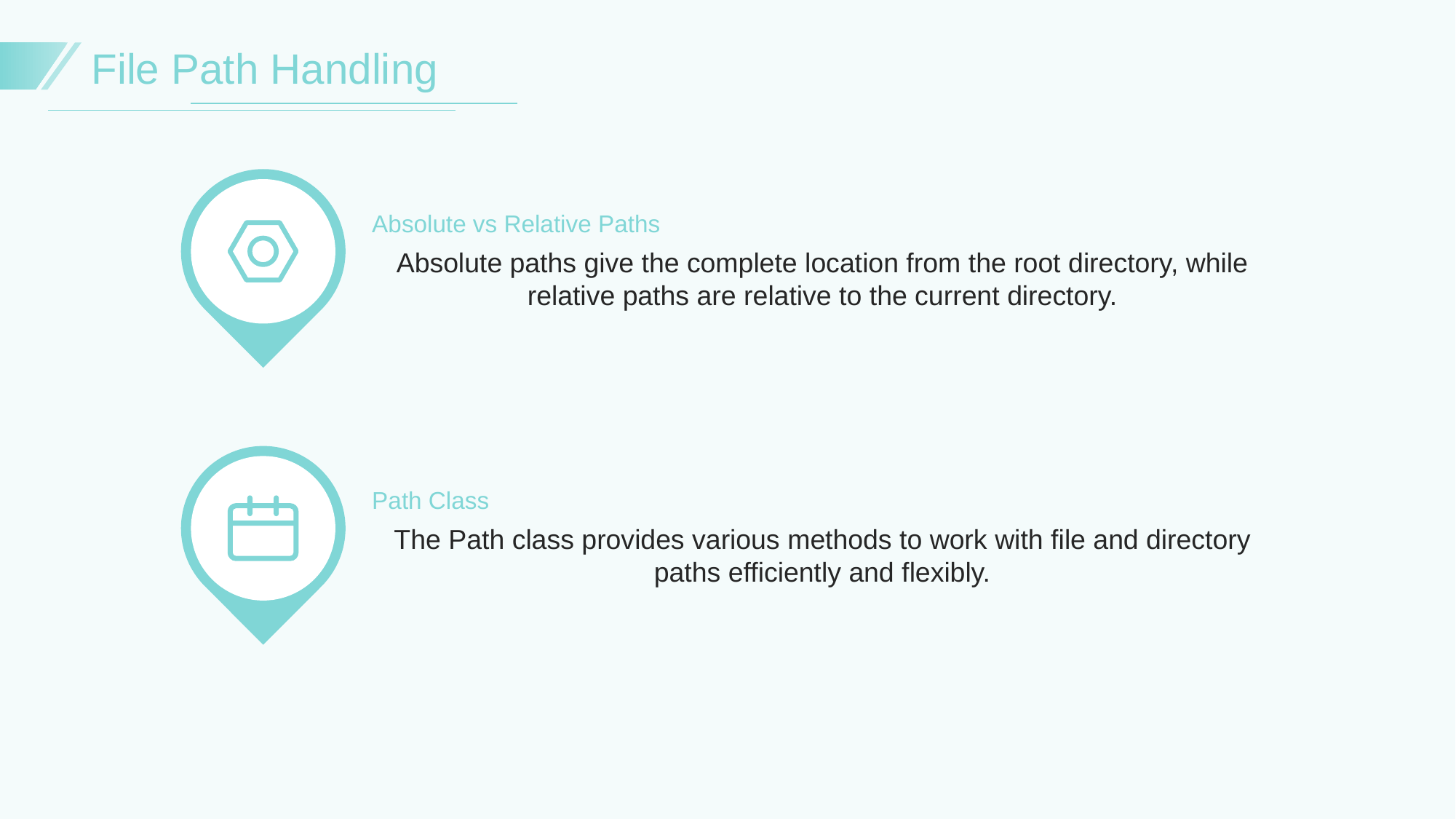

File Path Handling

Absolute vs Relative Paths

Absolute paths give the complete location from the root directory, while relative paths are relative to the current directory.

Path Class

The Path class provides various methods to work with file and directory paths efficiently and flexibly.